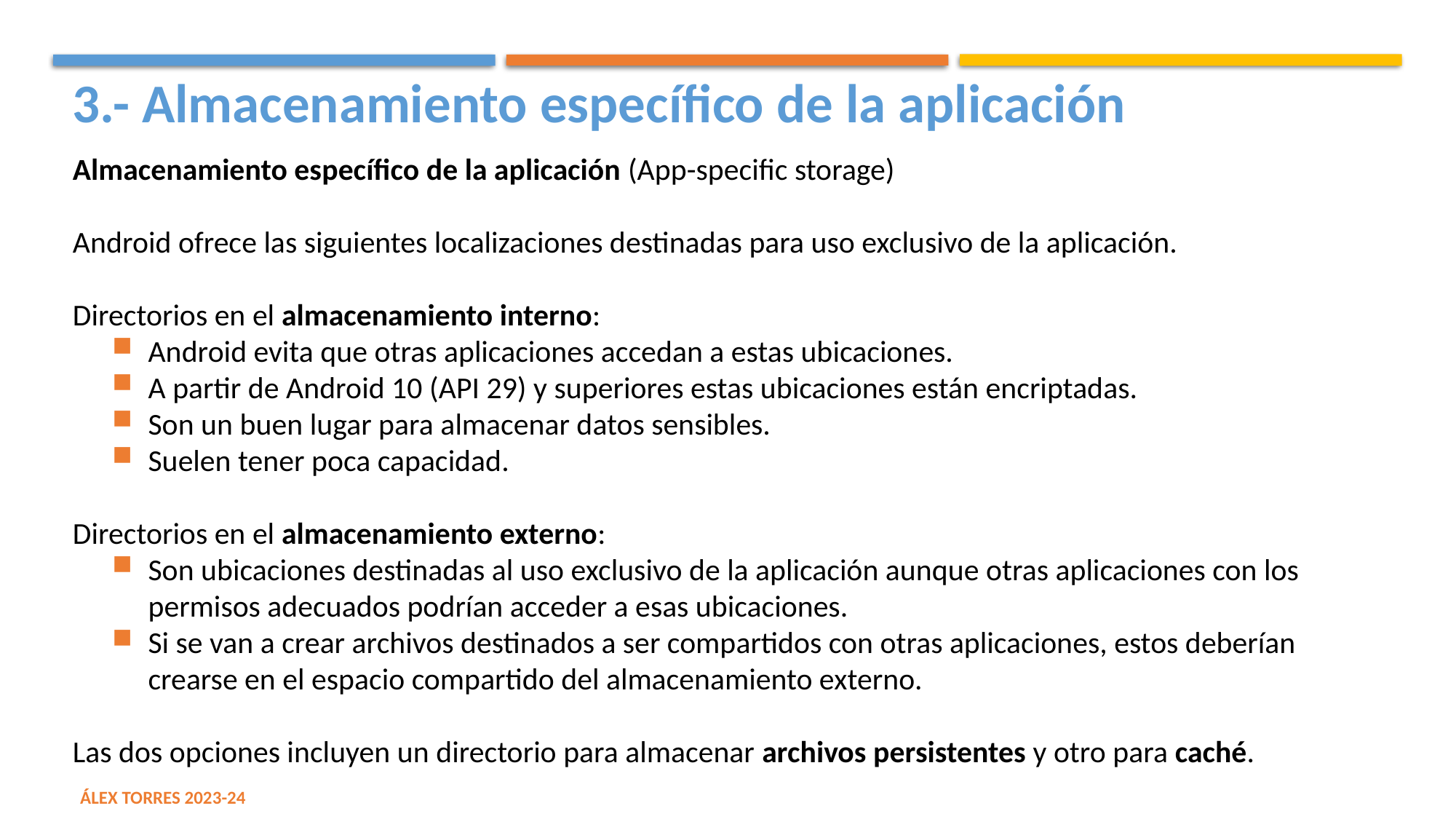

3.- Almacenamiento específico de la aplicación
Almacenamiento específico de la aplicación (App-specific storage)

Android ofrece las siguientes localizaciones destinadas para uso exclusivo de la aplicación.

Directorios en el almacenamiento interno:
Android evita que otras aplicaciones accedan a estas ubicaciones.
A partir de Android 10 (API 29) y superiores estas ubicaciones están encriptadas.
Son un buen lugar para almacenar datos sensibles.
Suelen tener poca capacidad.

Directorios en el almacenamiento externo:
Son ubicaciones destinadas al uso exclusivo de la aplicación aunque otras aplicaciones con los permisos adecuados podrían acceder a esas ubicaciones.
Si se van a crear archivos destinados a ser compartidos con otras aplicaciones, estos deberían crearse en el espacio compartido del almacenamiento externo.

Las dos opciones incluyen un directorio para almacenar archivos persistentes y otro para caché.